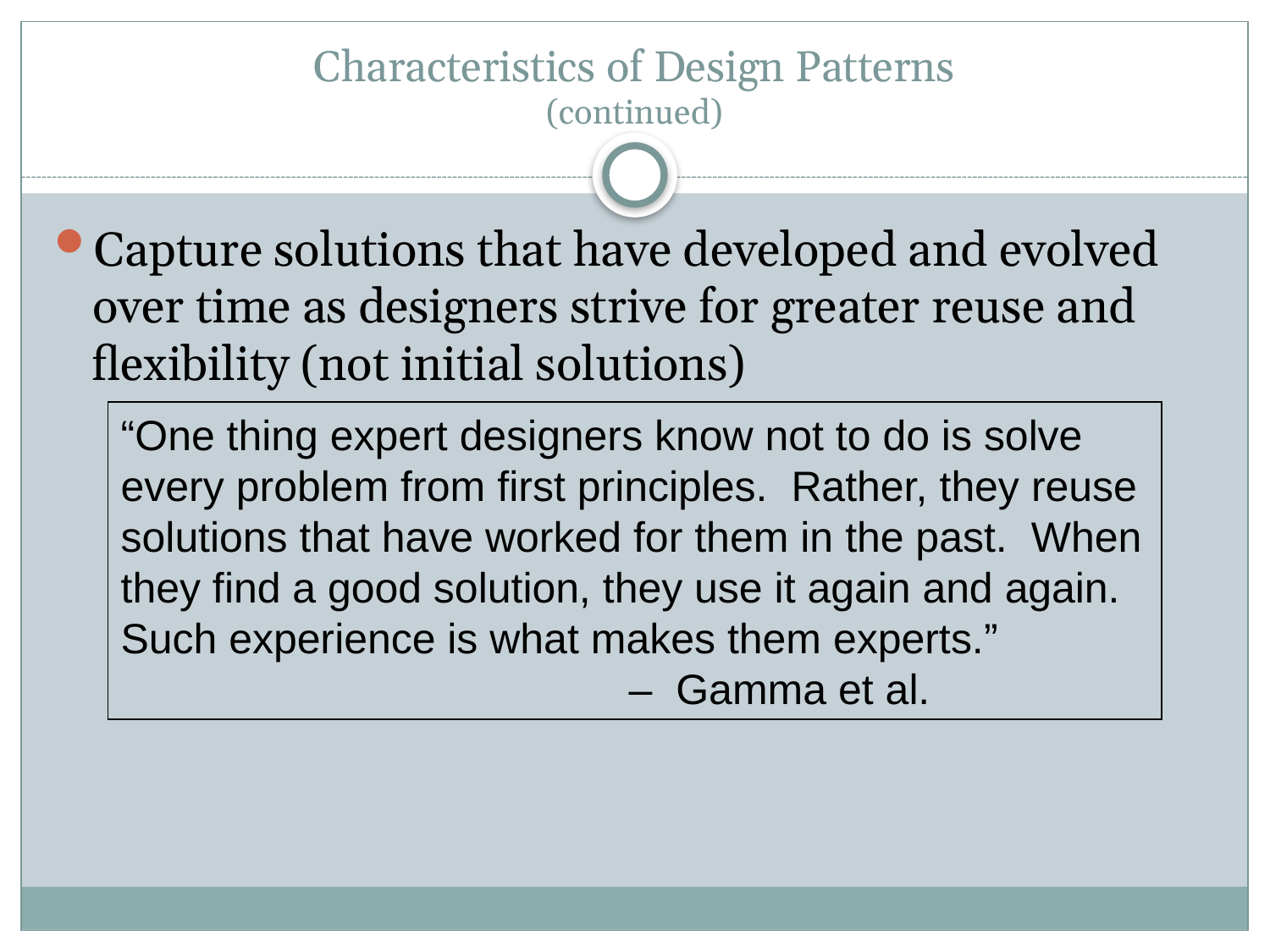

# Characteristics of Design Patterns (continued)
Capture solutions that have developed and evolved over time as designers strive for greater reuse and flexibility (not initial solutions)
“One thing expert designers know not to do is solve every problem from first principles.  Rather, they reuse solutions that have worked for them in the past.  When they find a good solution, they use it again and again.  Such experience is what makes them experts.”
				–  Gamma et al.